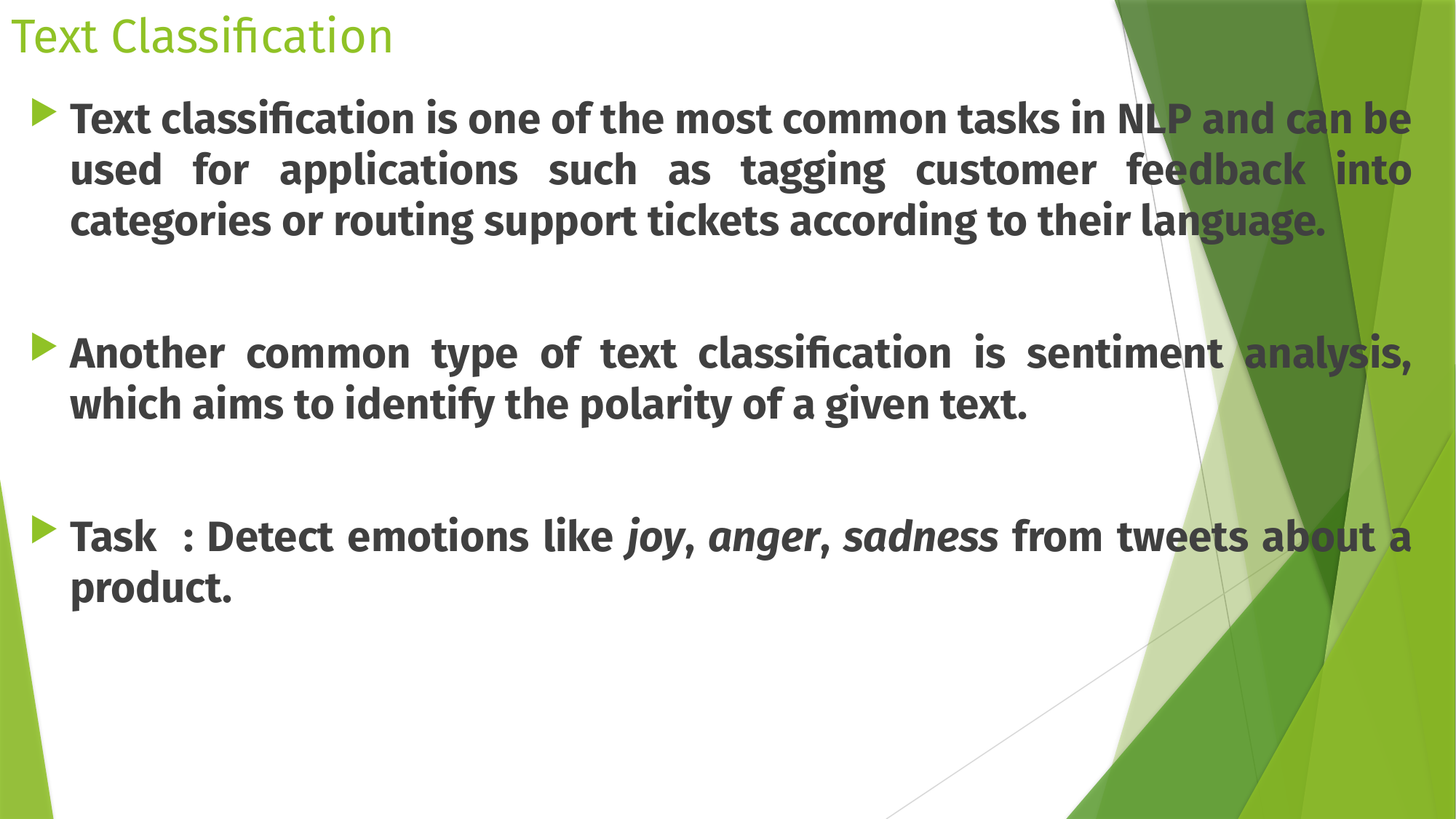

# Text Classification
Text classification is one of the most common tasks in NLP and can be used for applications such as tagging customer feedback into categories or routing support tickets according to their language.

Another common type of text classification is sentiment analysis, which aims to identify the polarity of a given text.

Task  : Detect emotions like joy, anger, sadness from tweets about a product.